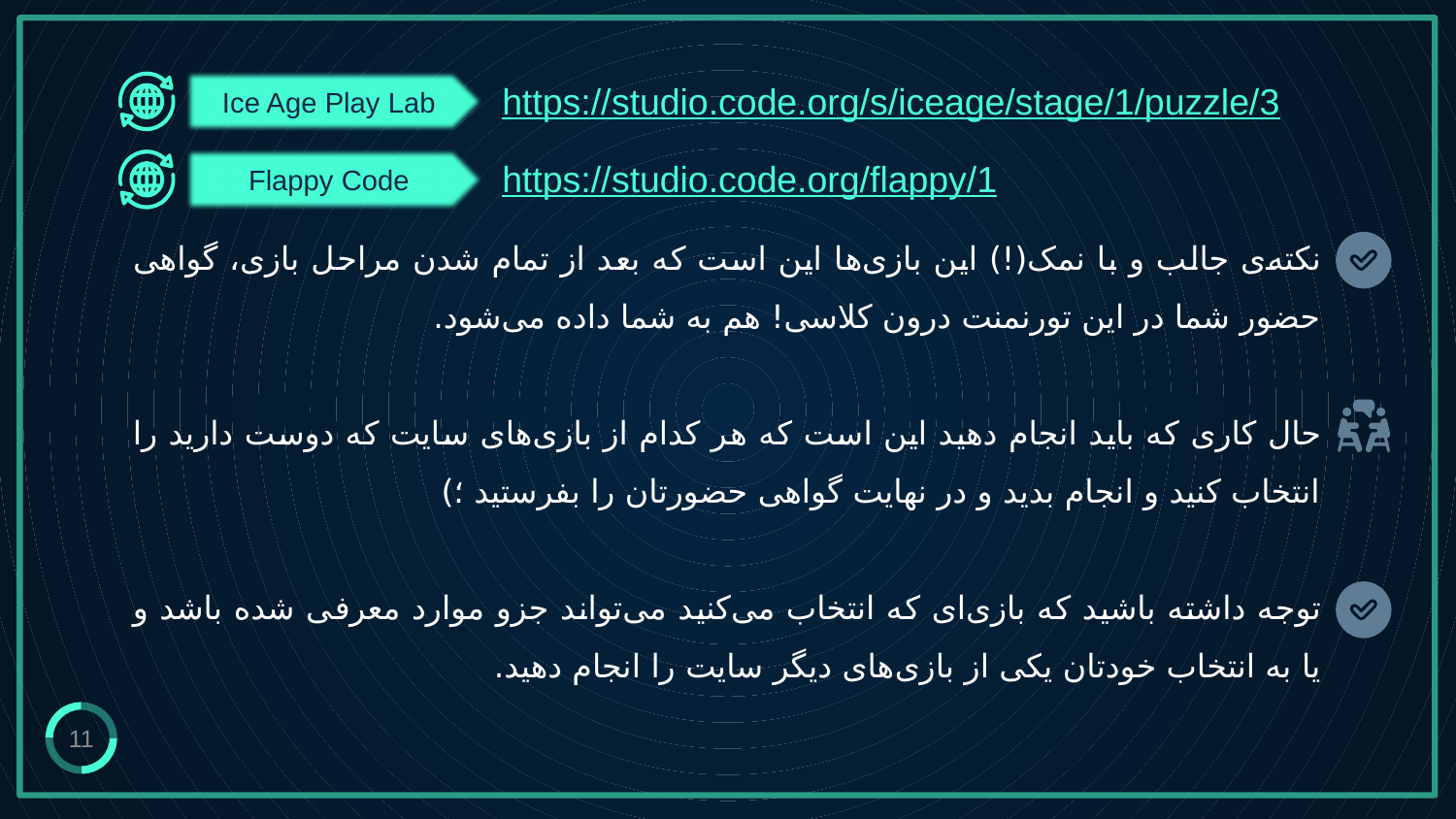

Ice Age Play Lab

https://studio.code.org/s/iceage/stage/1/puzzle/3

Flappy Code

https://studio.code.org/flappy/1

نکته‌ی جالب و با نمک(!) این بازی‌ها این است که بعد از تمام شدن مراحل بازی، گواهی حضور شما در این تورنمنت درون کلاسی! هم به شما داده می‌شود.

حال کاری که باید انجام دهید این است که هر کدام از بازی‌های سایت که دوست دارید را انتخاب کنید و انجام بدید و در نهایت گواهی حضورتان را بفرستید ؛)

توجه داشته باشید که بازی‌ای که انتخاب می‌کنید می‌تواند جزو موارد معرفی شده باشد و یا به انتخاب خودتان یکی از بازی‌های دیگر سایت را انجام دهید.

11